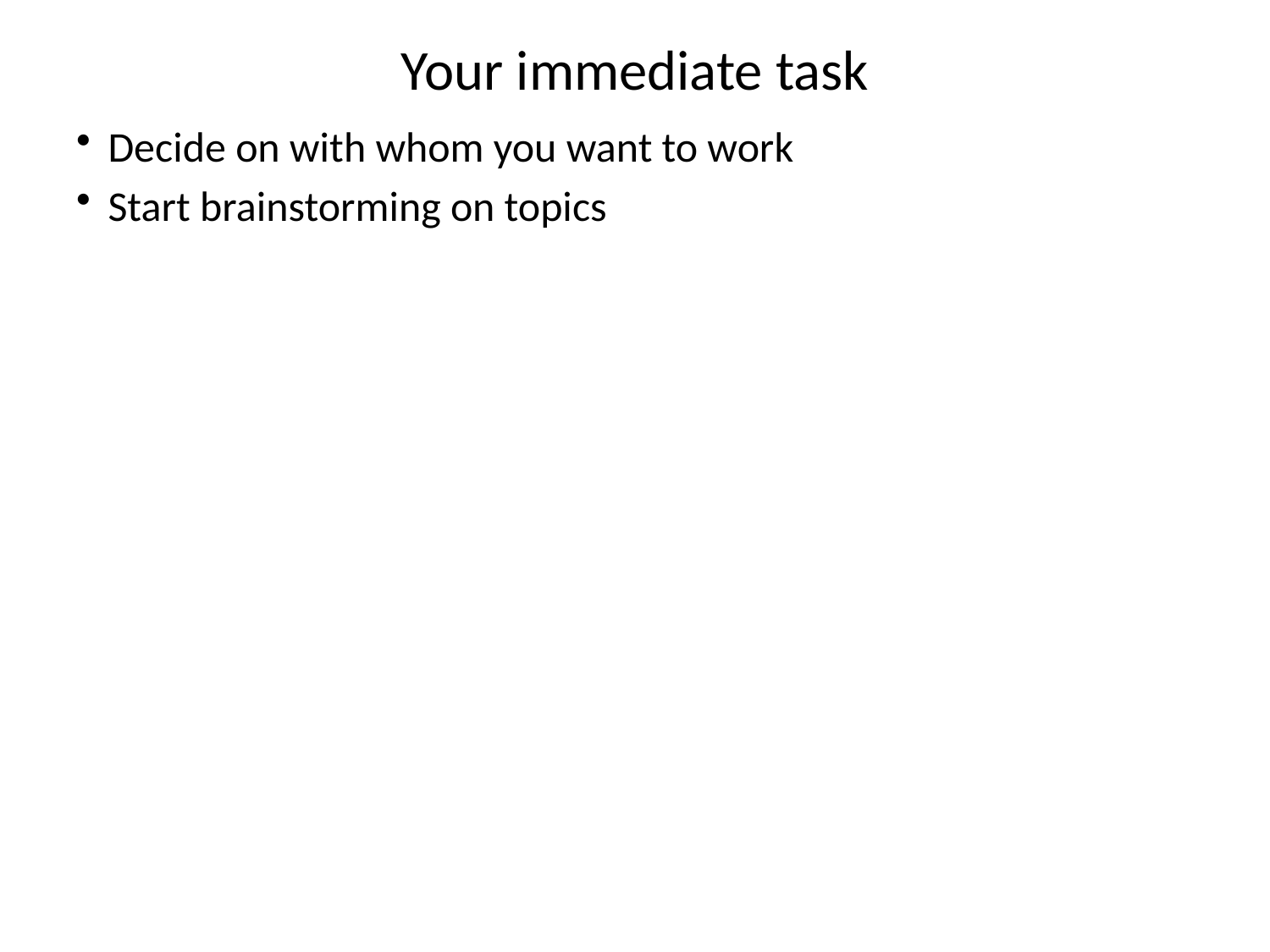

# Your immediate task
Decide on with whom you want to work
Start brainstorming on topics